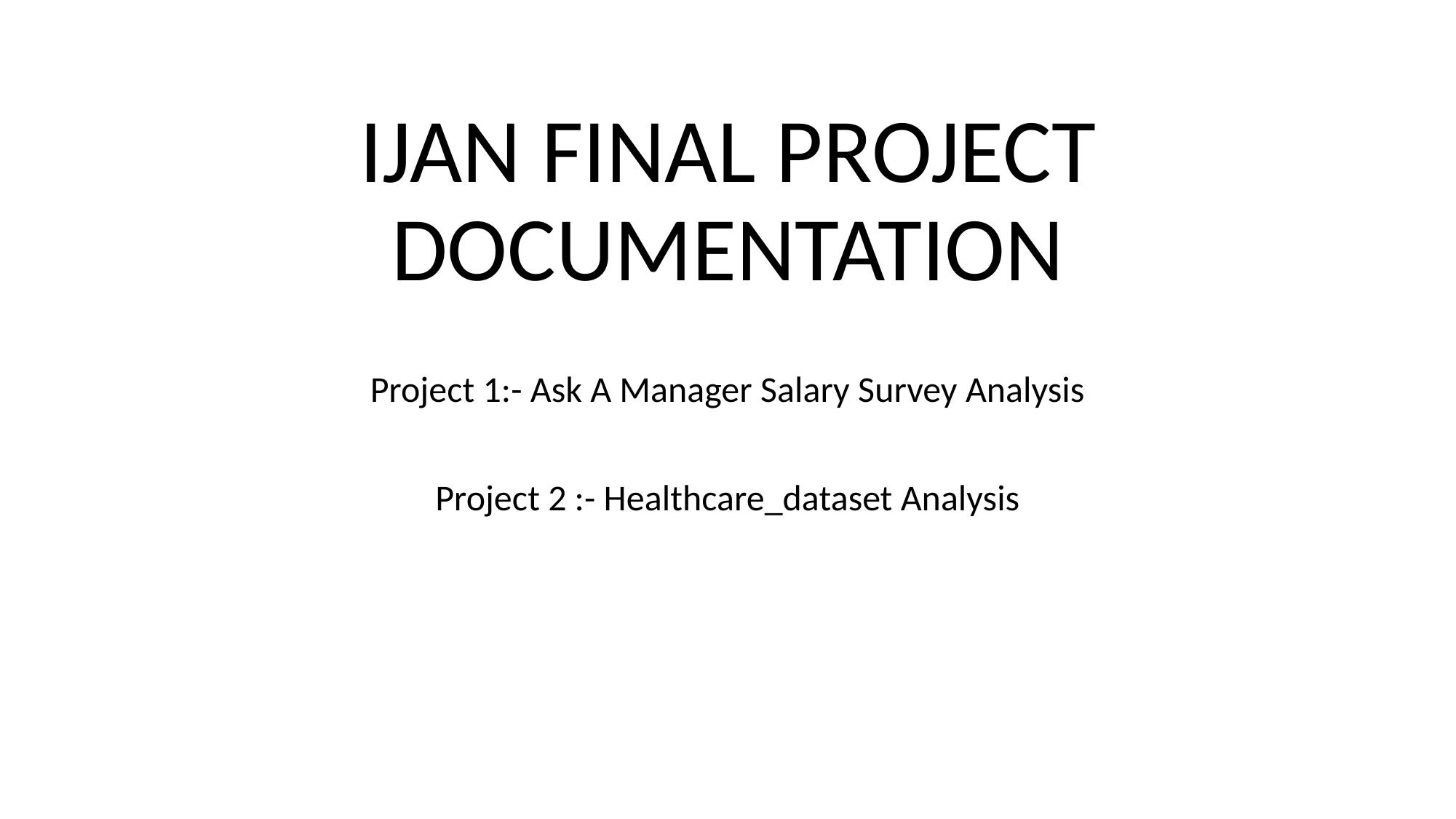

# IJAN FINAL PROJECT DOCUMENTATION
Project 1:- Ask A Manager Salary Survey Analysis

Project 2 :- Healthcare_dataset Analysis